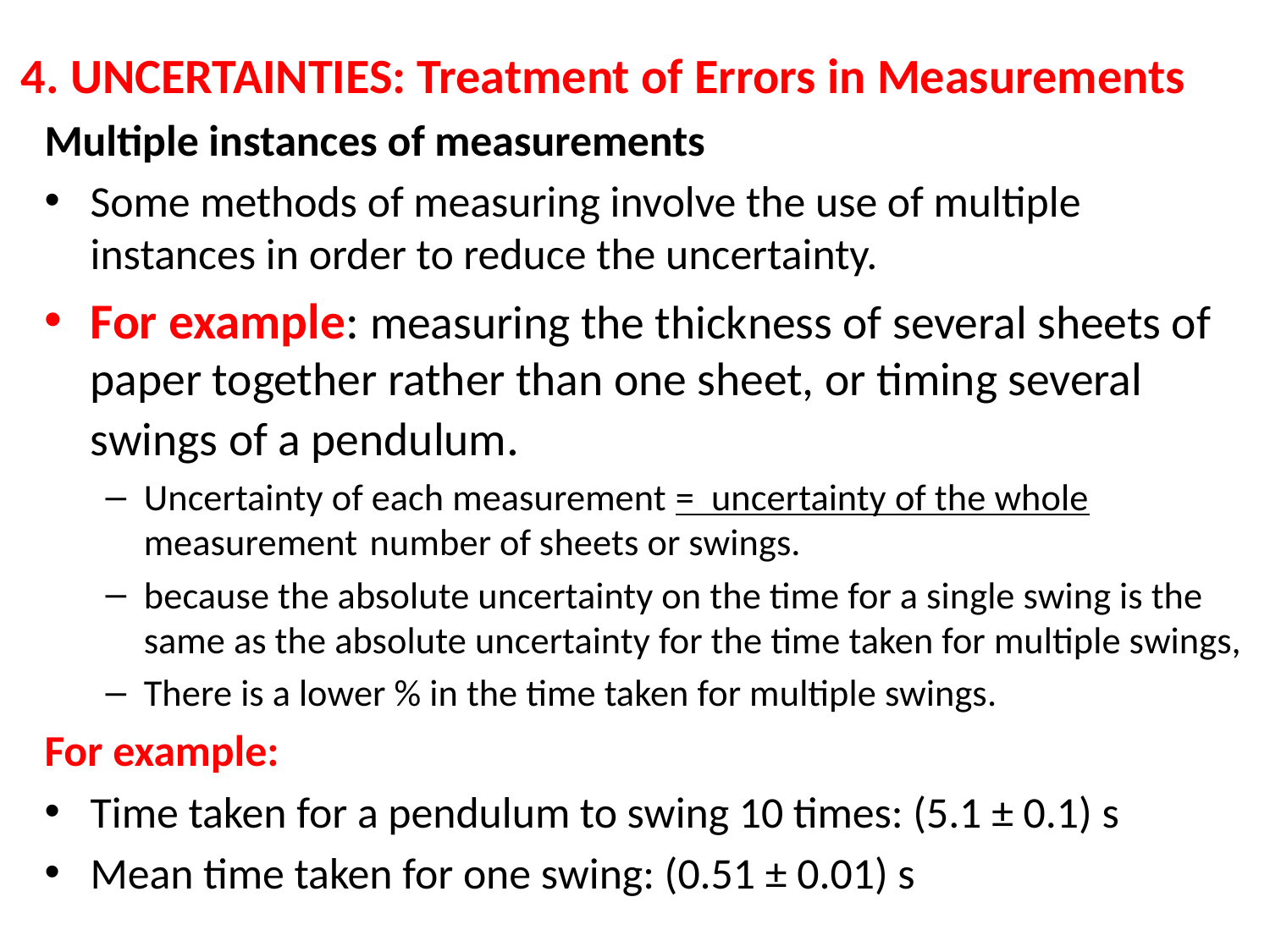

# 4. UNCERTAINTIES: Treatment of Errors in Measurements
Multiple instances of measurements
Some methods of measuring involve the use of multiple instances in order to reduce the uncertainty.
For example: measuring the thickness of several sheets of paper together rather than one sheet, or timing several swings of a pendulum.
Uncertainty of each measurement =  uncertainty of the whole measurement 			number of sheets or swings.
because the absolute uncertainty on the time for a single swing is the same as the absolute uncertainty for the time taken for multiple swings,
There is a lower % in the time taken for multiple swings.
For example:
Time taken for a pendulum to swing 10 times: (5.1 ± 0.1) s
Mean time taken for one swing: (0.51 ± 0.01) s